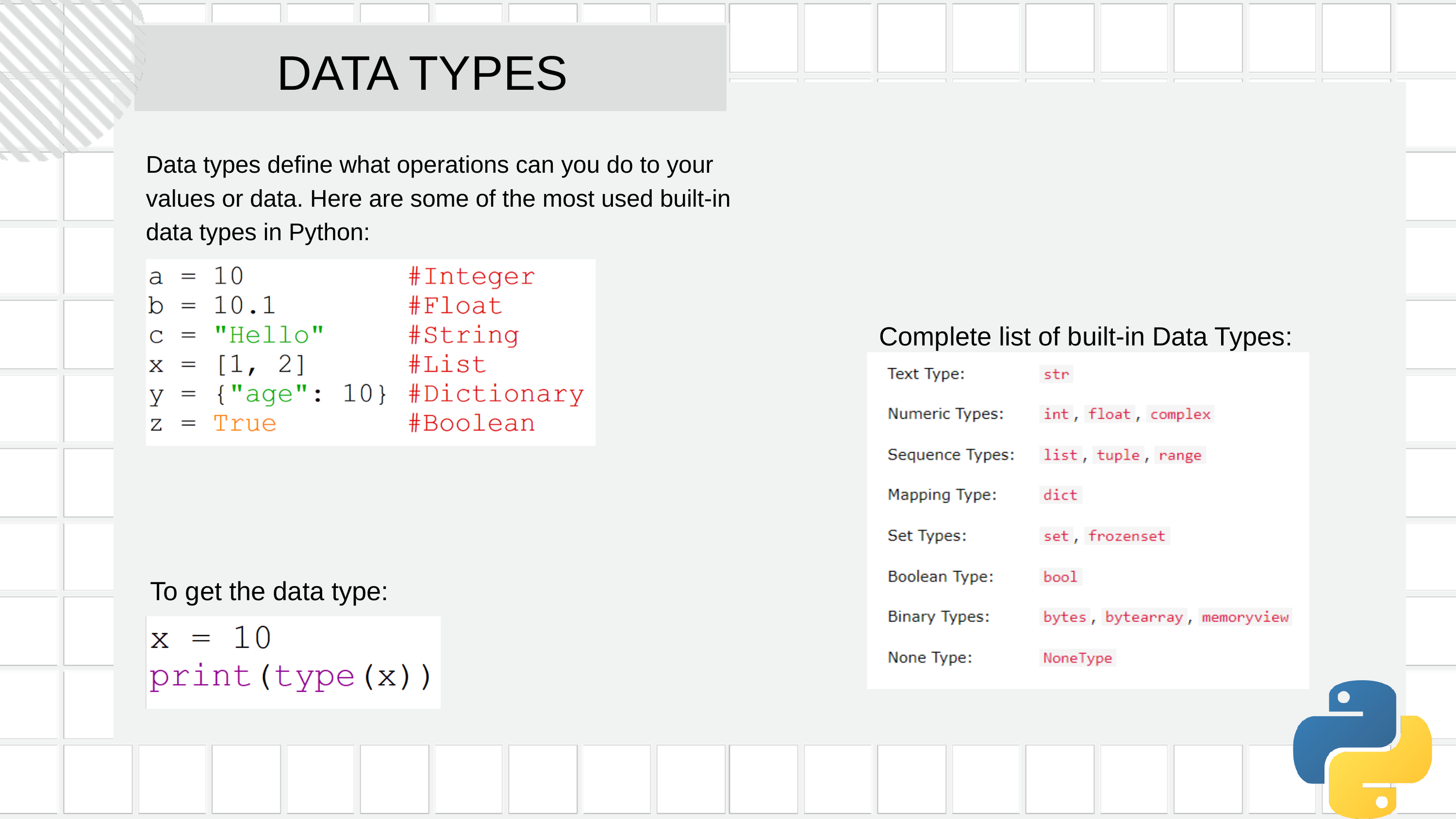

DATA TYPES

Data types define what operations can you do to your values or data. Here are some of the most used built-in data types in Python:

Complete list of built-in Data Types:

To get the data type: